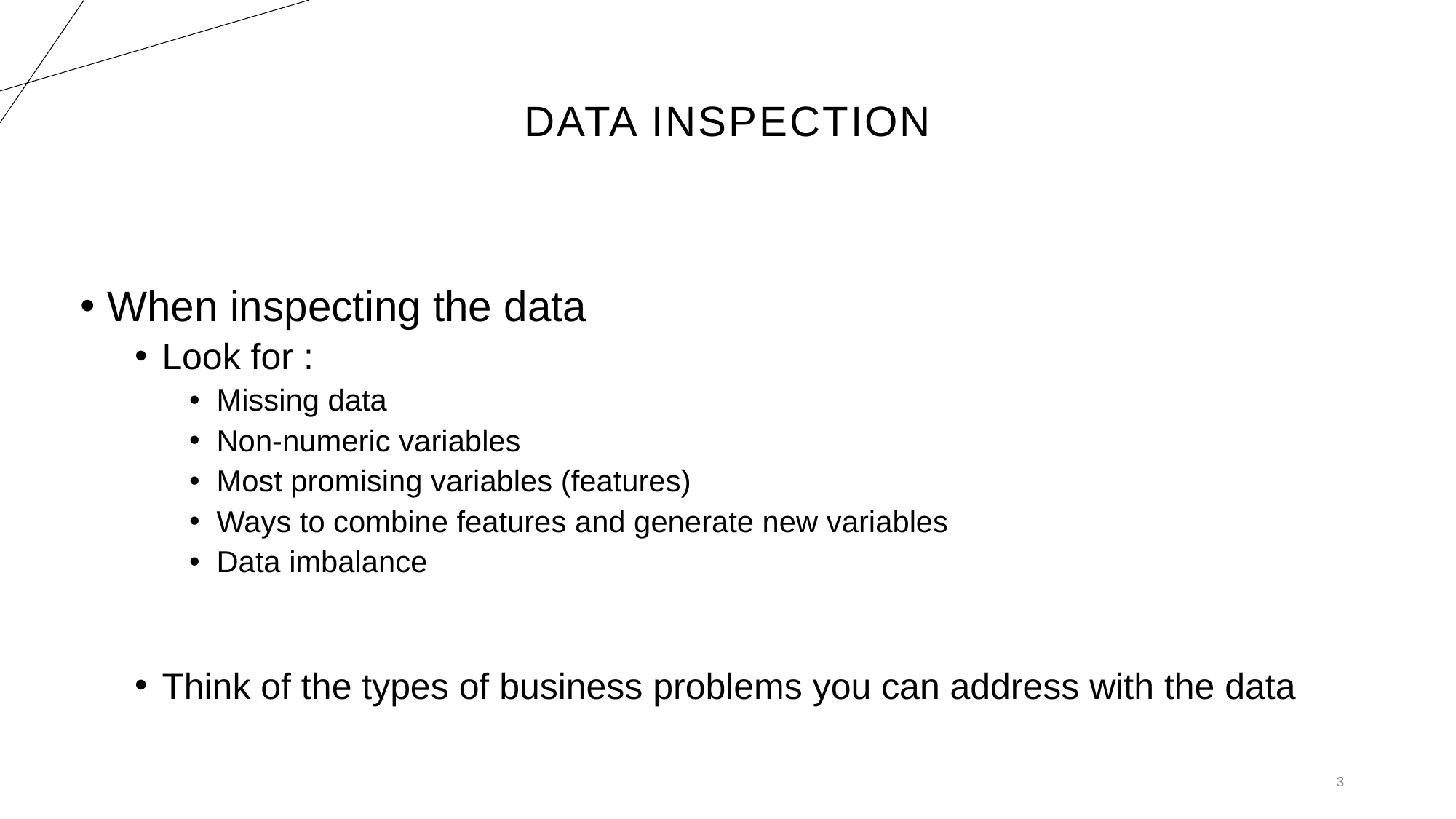

# Data inspection
When inspecting the data
Look for :
Missing data
Non-numeric variables
Most promising variables (features)
Ways to combine features and generate new variables
Data imbalance

Think of the types of business problems you can address with the data
3